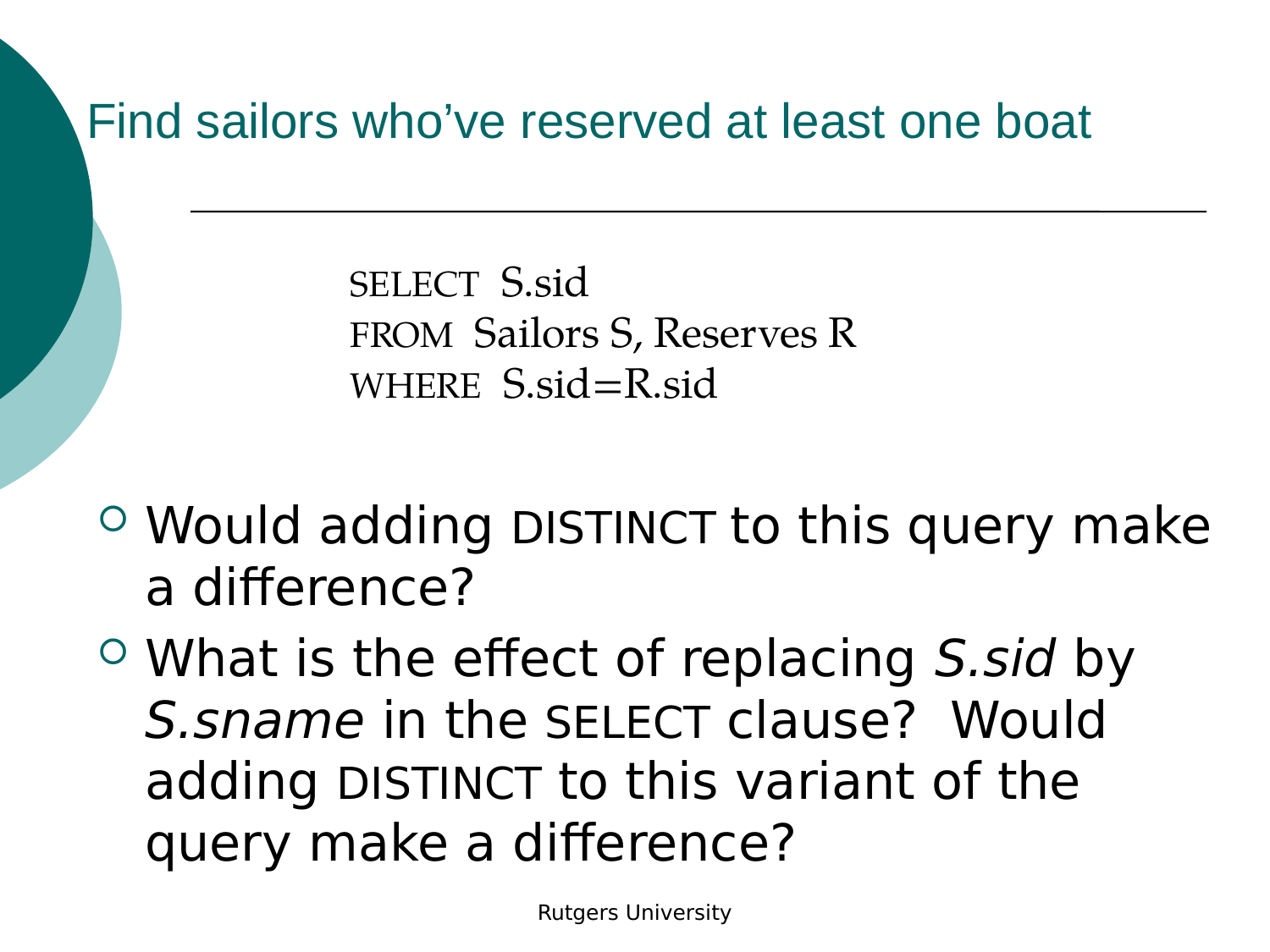

# Find sailors who’ve reserved at least one boat
SELECT  S.sid
FROM  Sailors S, Reserves R
WHERE  S.sid=R.sid
Would adding DISTINCT to this query make a difference?
What is the effect of replacing S.sid by S.sname in the SELECT clause?  Would adding DISTINCT to this variant of the query make a difference?
Rutgers University